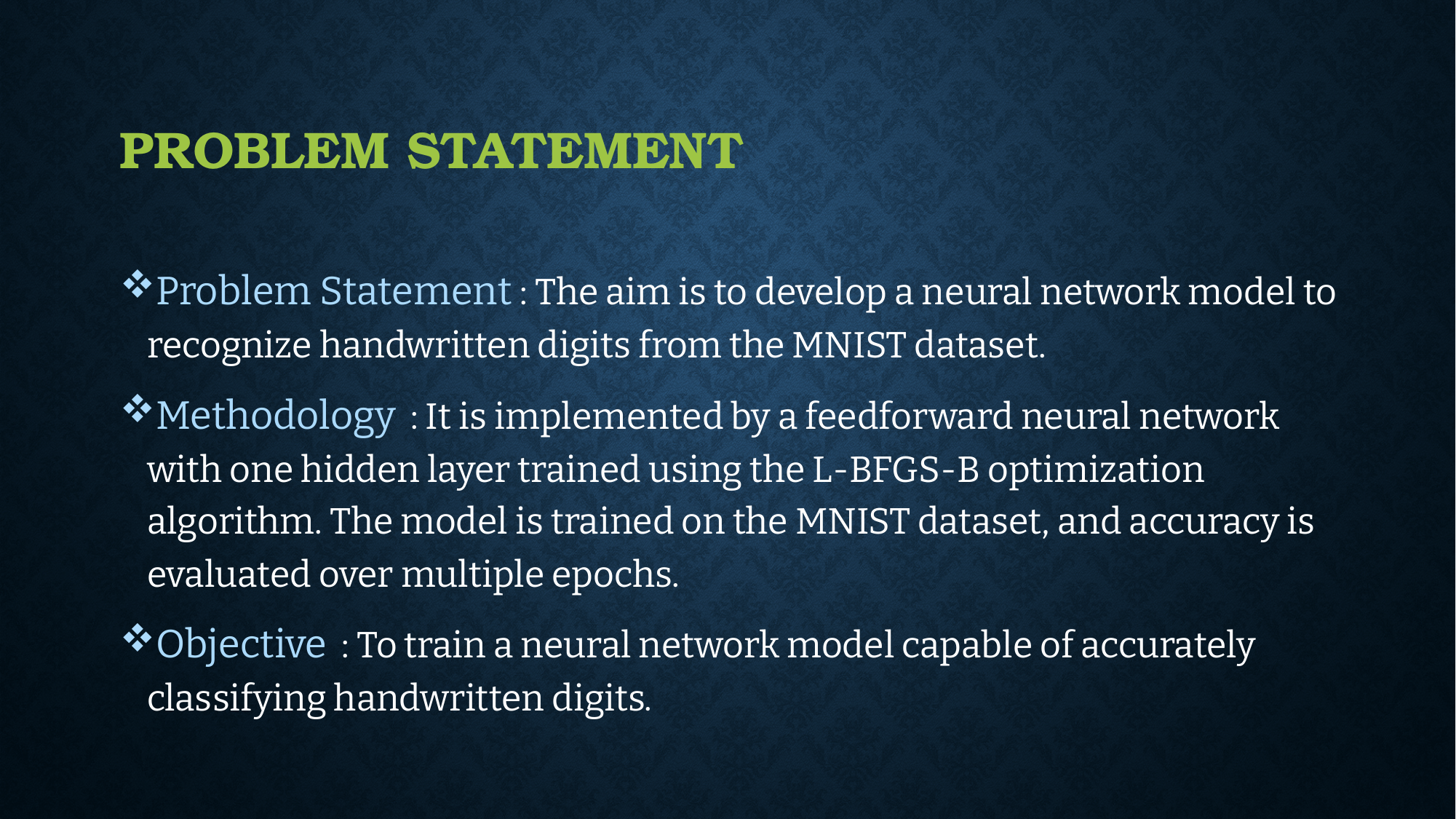

# Problem Statement
Problem Statement : The aim is to develop a neural network model to recognize handwritten digits from the MNIST dataset.
Methodology  : It is implemented by a feedforward neural network with one hidden layer trained using the L-BFGS-B optimization algorithm. The model is trained on the MNIST dataset, and accuracy is evaluated over multiple epochs.
Objective  : To train a neural network model capable of accurately classifying handwritten digits.